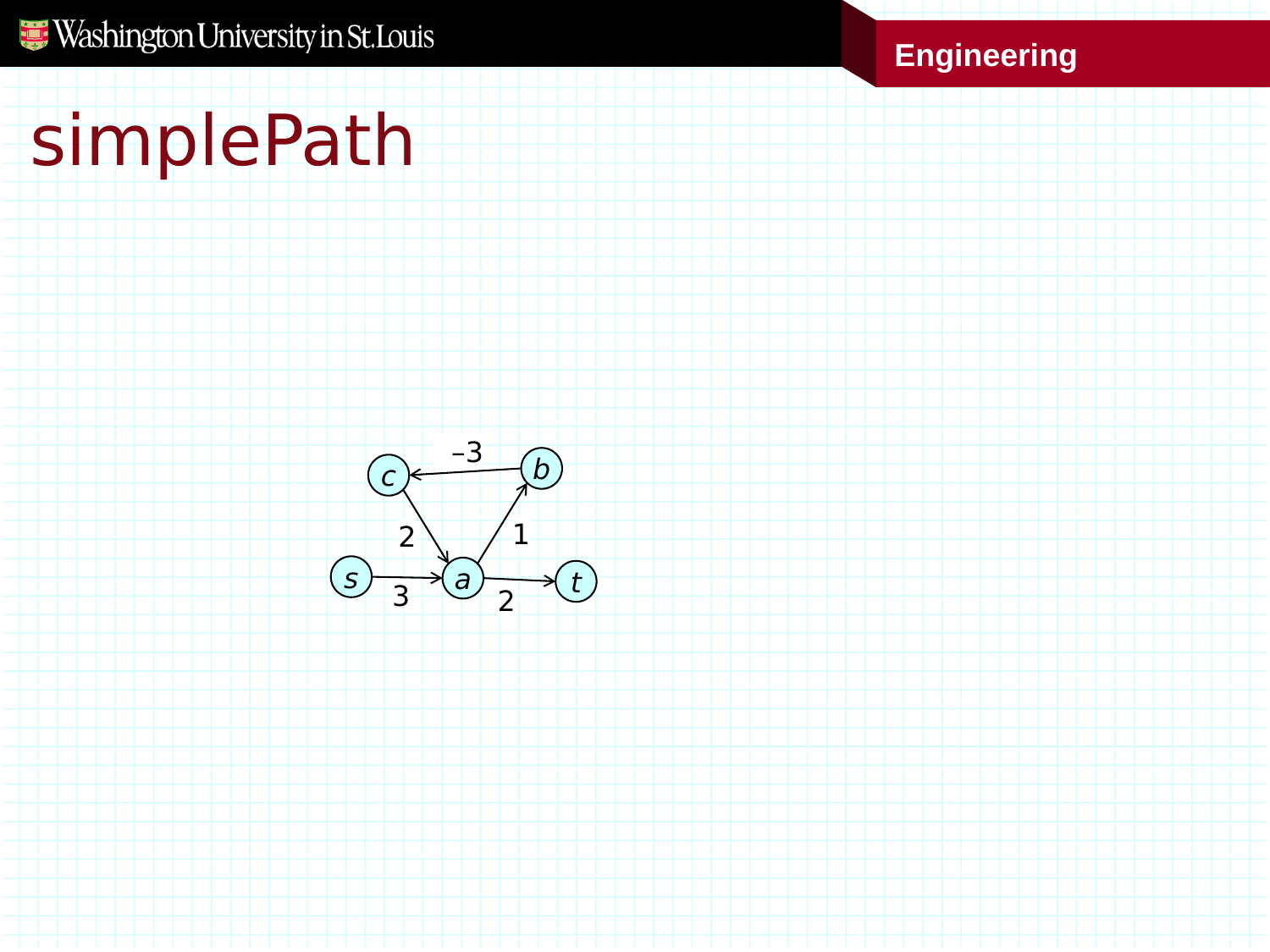

# simplePath
  –3
–4
b
c
1
2
s
a
t
3
2